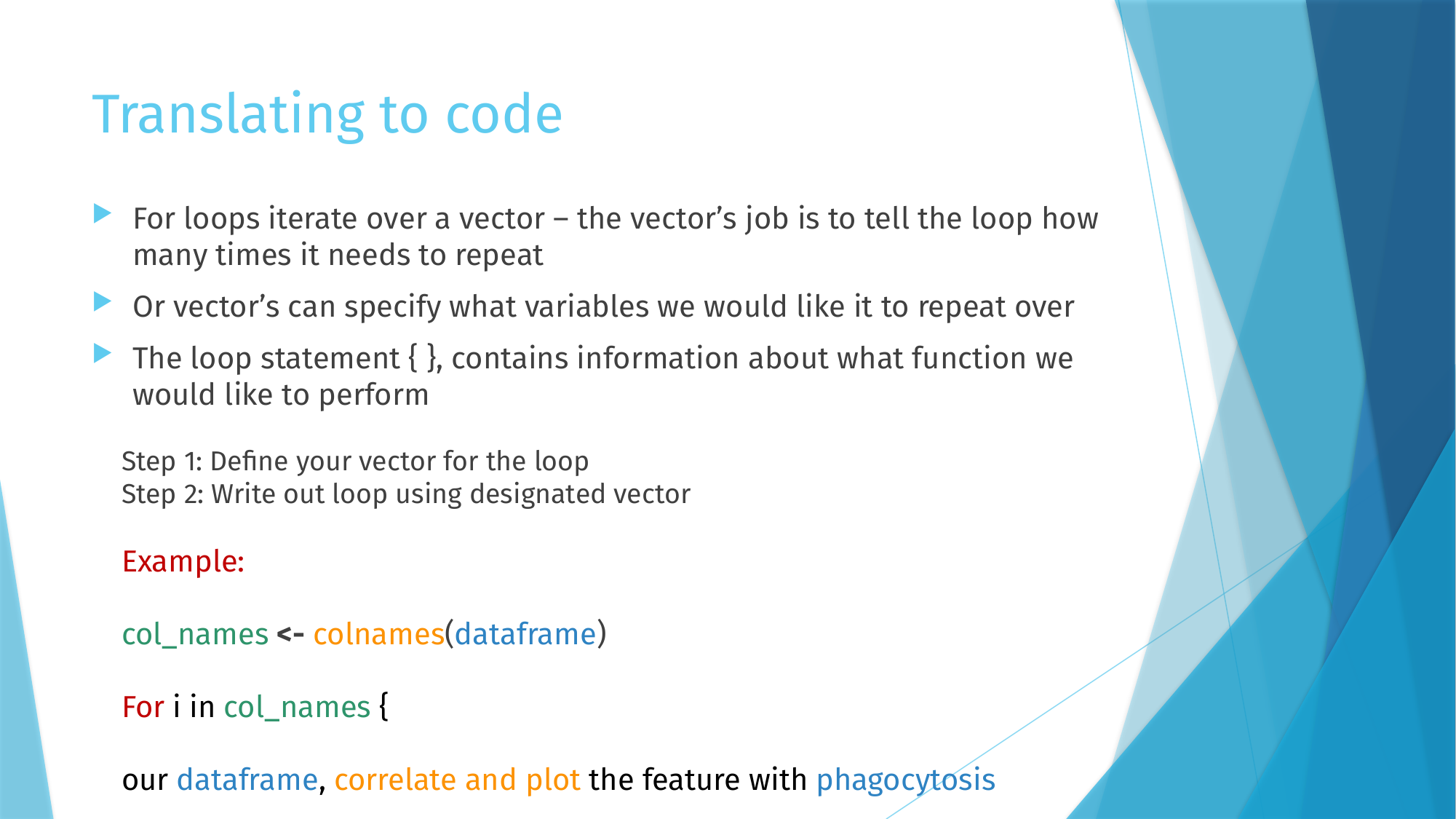

# Translating to code
For loops iterate over a vector – the vector’s job is to tell the loop how many times it needs to repeat
Or vector’s can specify what variables we would like it to repeat over
The loop statement { }, contains information about what function we would like to perform
Step 1: Define your vector for the loop
Step 2: Write out loop using designated vector

Example:

col_names <- colnames(dataframe)

For i in col_names {

our dataframe, correlate and plot the feature with phagocytosis